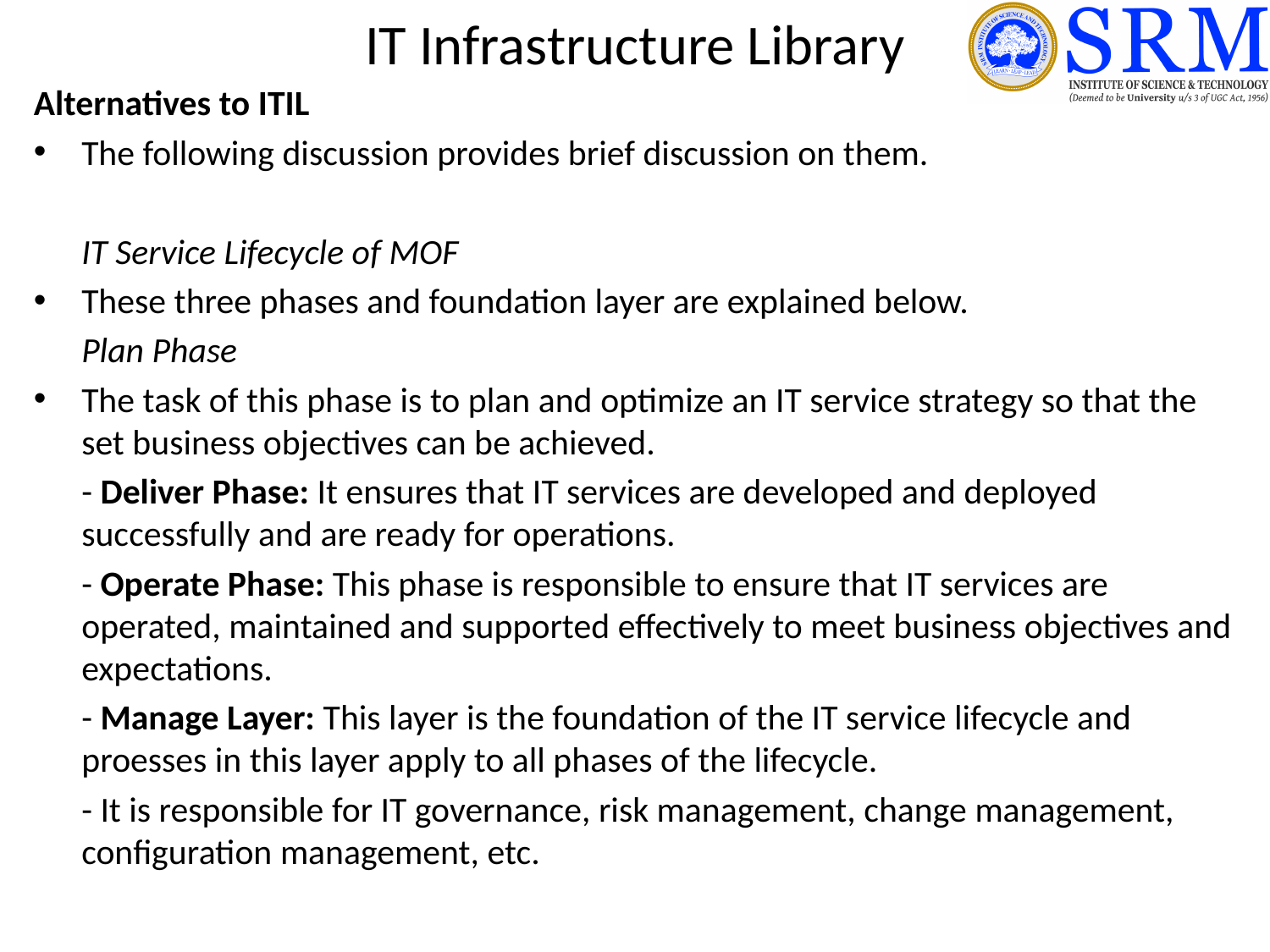

# IT Infrastructure Library
Alternatives to ITIL
The following discussion provides brief discussion on them.

	IT Service Lifecycle of MOF
These three phases and foundation layer are explained below.
	Plan Phase
The task of this phase is to plan and optimize an IT service strategy so that the set business objectives can be achieved.
	- Deliver Phase: It ensures that IT services are developed and deployed successfully and are ready for operations.
	- Operate Phase: This phase is responsible to ensure that IT services are operated, maintained and supported effectively to meet business objectives and expectations.
	- Manage Layer: This layer is the foundation of the IT service lifecycle and proesses in this layer apply to all phases of the lifecycle.
	- It is responsible for IT governance, risk management, change management, configuration management, etc.